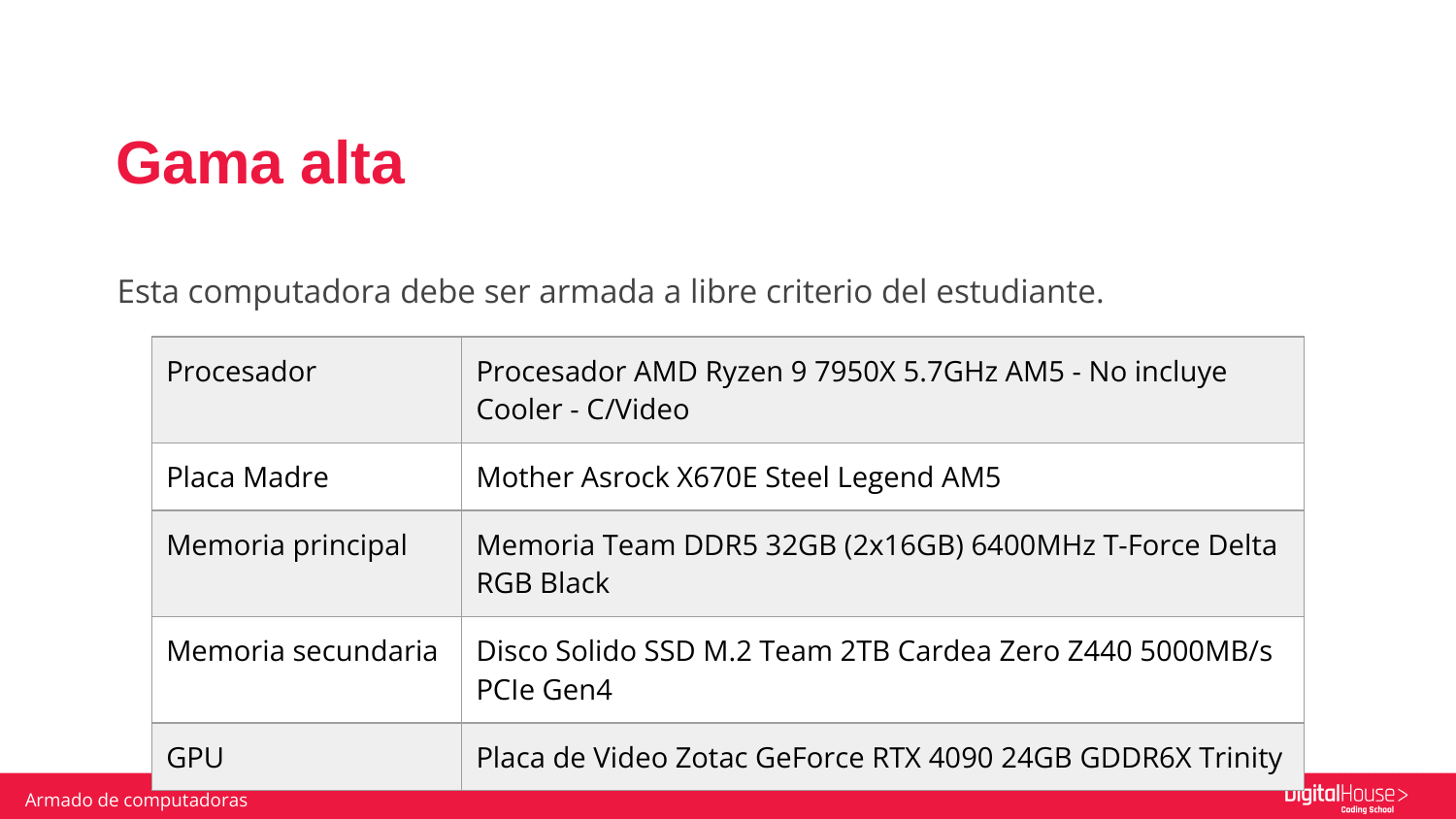

Gama alta
Esta computadora debe ser armada a libre criterio del estudiante.

| Procesador | Procesador AMD Ryzen 9 7950X 5.7GHz AM5 - No incluye Cooler - C/Video |
| --- | --- |
| Placa Madre | Mother Asrock X670E Steel Legend AM5 |
| Memoria principal | Memoria Team DDR5 32GB (2x16GB) 6400MHz T-Force Delta RGB Black |
| Memoria secundaria | Disco Solido SSD M.2 Team 2TB Cardea Zero Z440 5000MB/s PCIe Gen4 |
| GPU | Placa de Video Zotac GeForce RTX 4090 24GB GDDR6X Trinity |